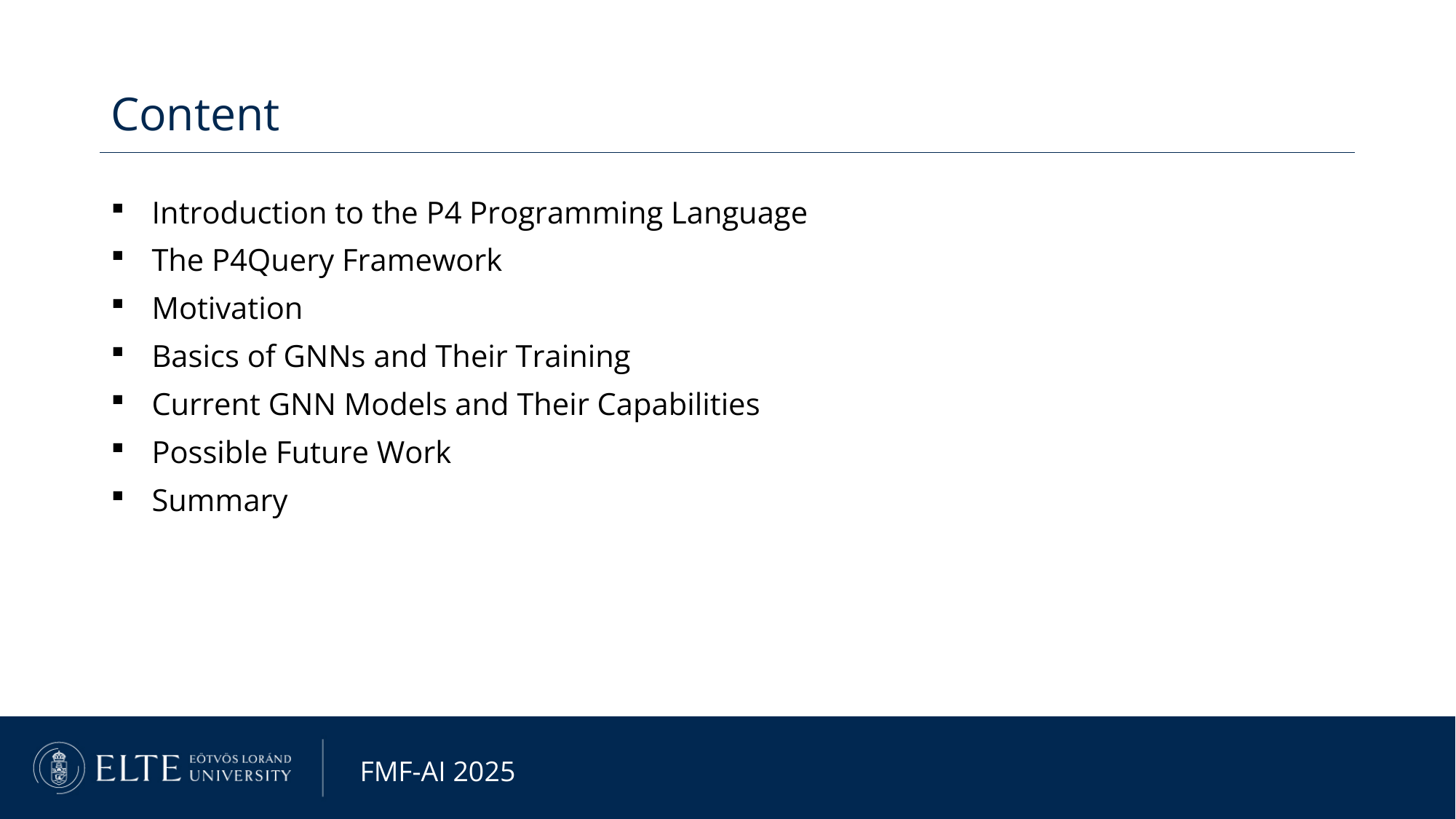

Content
Introduction to the P4 Programming Language
The P4Query Framework
Motivation
Basics of GNNs and Their Training
Current GNN Models and Their Capabilities
Possible Future Work
Summary
FMF-AI 2025